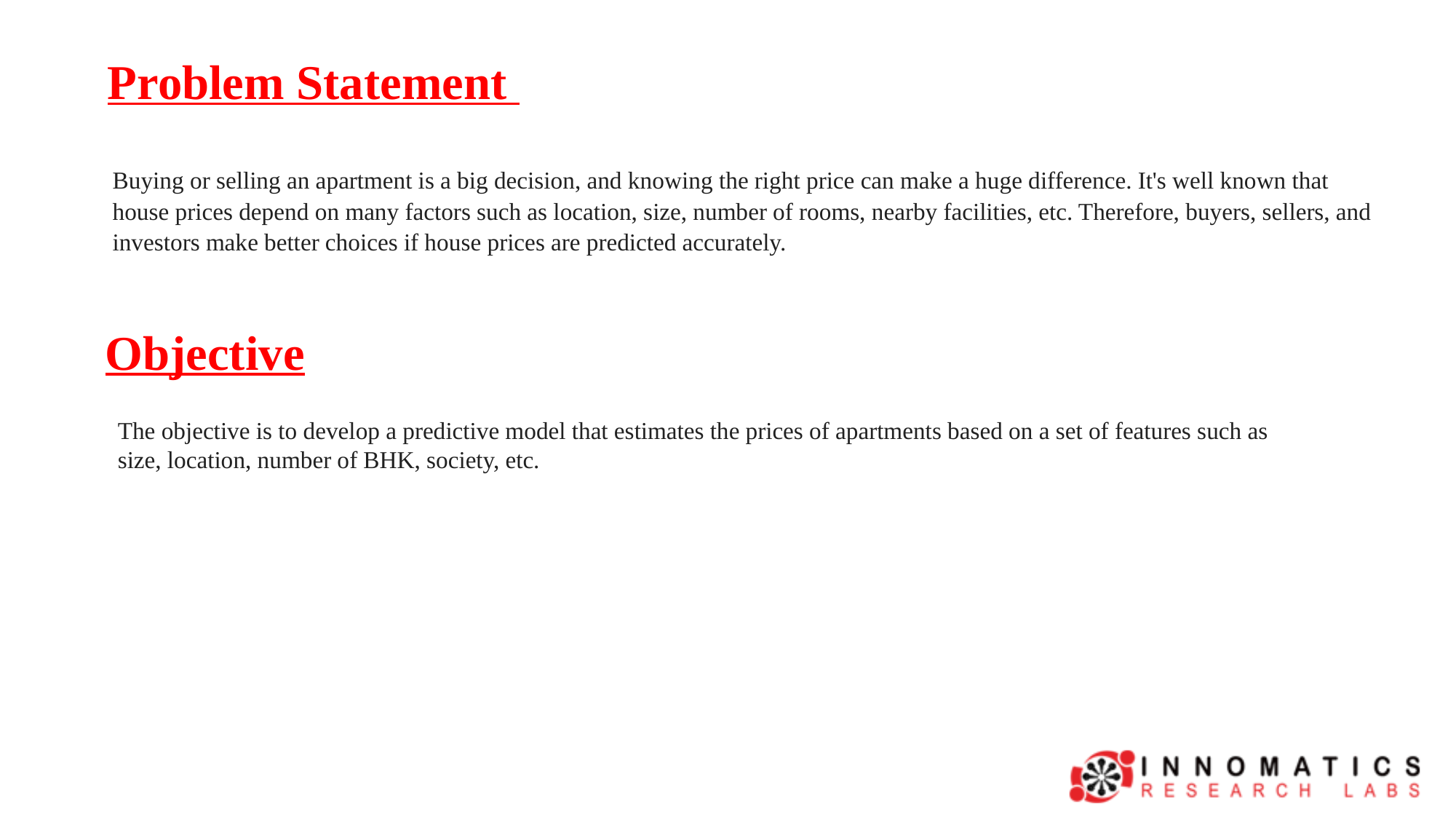

Problem Statement
Buying or selling an apartment is a big decision, and knowing the right price can make a huge difference. It's well known that house prices depend on many factors such as location, size, number of rooms, nearby facilities, etc. Therefore, buyers, sellers, and investors make better choices if house prices are predicted accurately.
Objective
The objective is to develop a predictive model that estimates the prices of apartments based on a set of features such as size, location, number of BHK, society, etc.